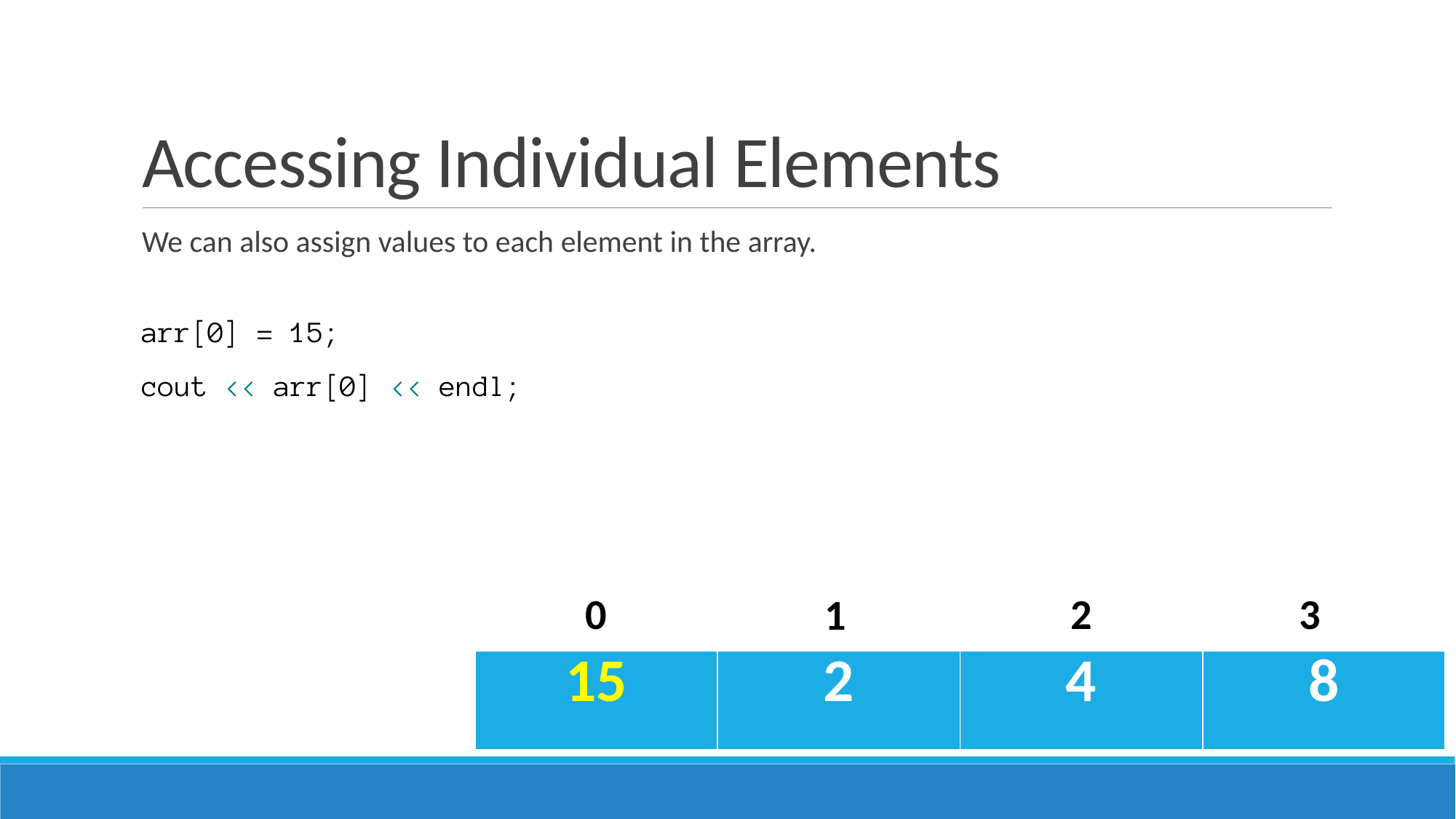

# Accessing Individual Elements
We can also assign values to each element in the array.
arr[0] = 15;
cout << arr[0] << endl;
0
2
3
1
| 15 | 2 | 4 | 8 |
| --- | --- | --- | --- |